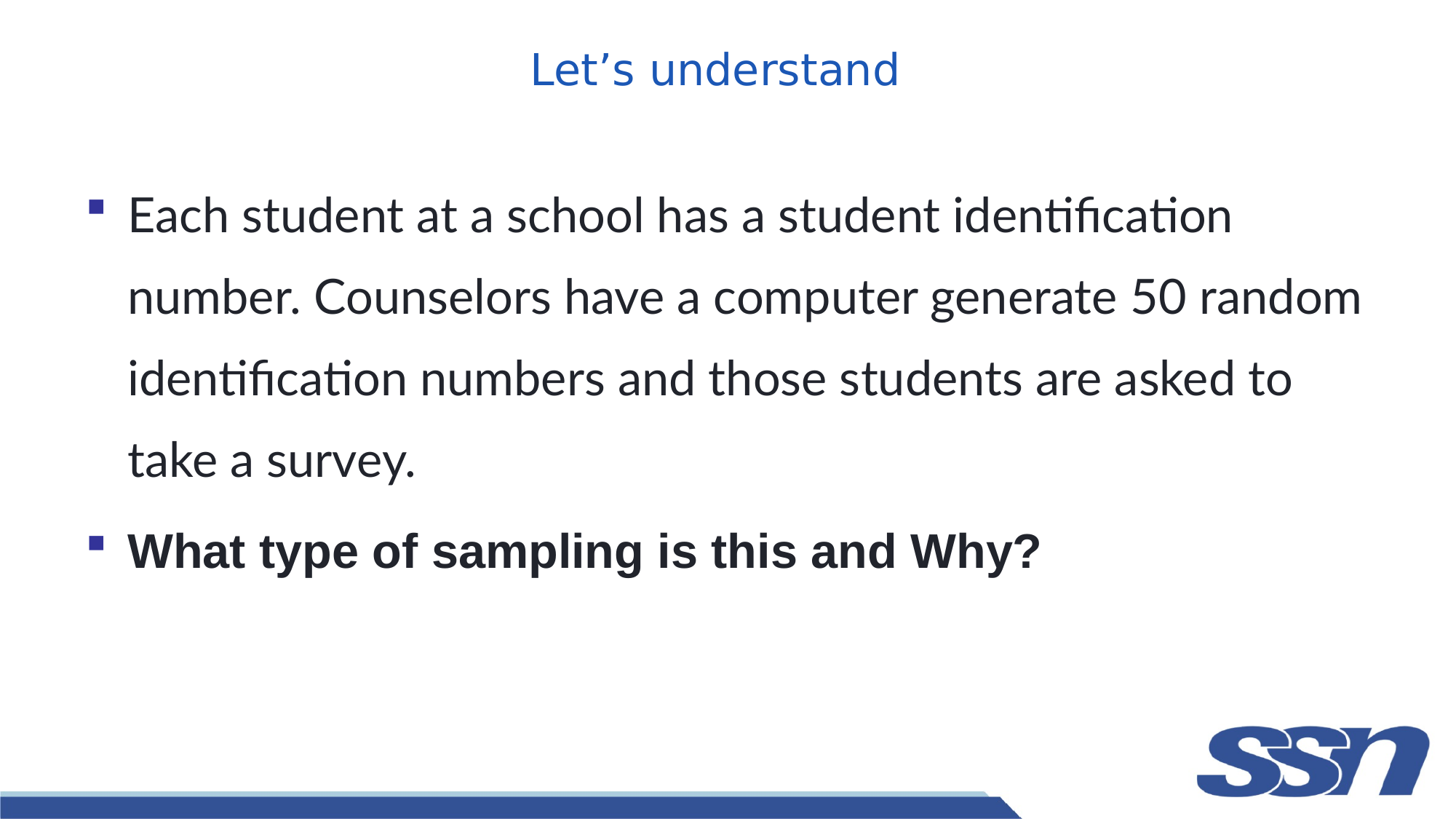

# Let’s understand
Each student at a school has a student identification number. Counselors have a computer generate 50 random identification numbers and those students are asked to take a survey.
What type of sampling is this and Why?